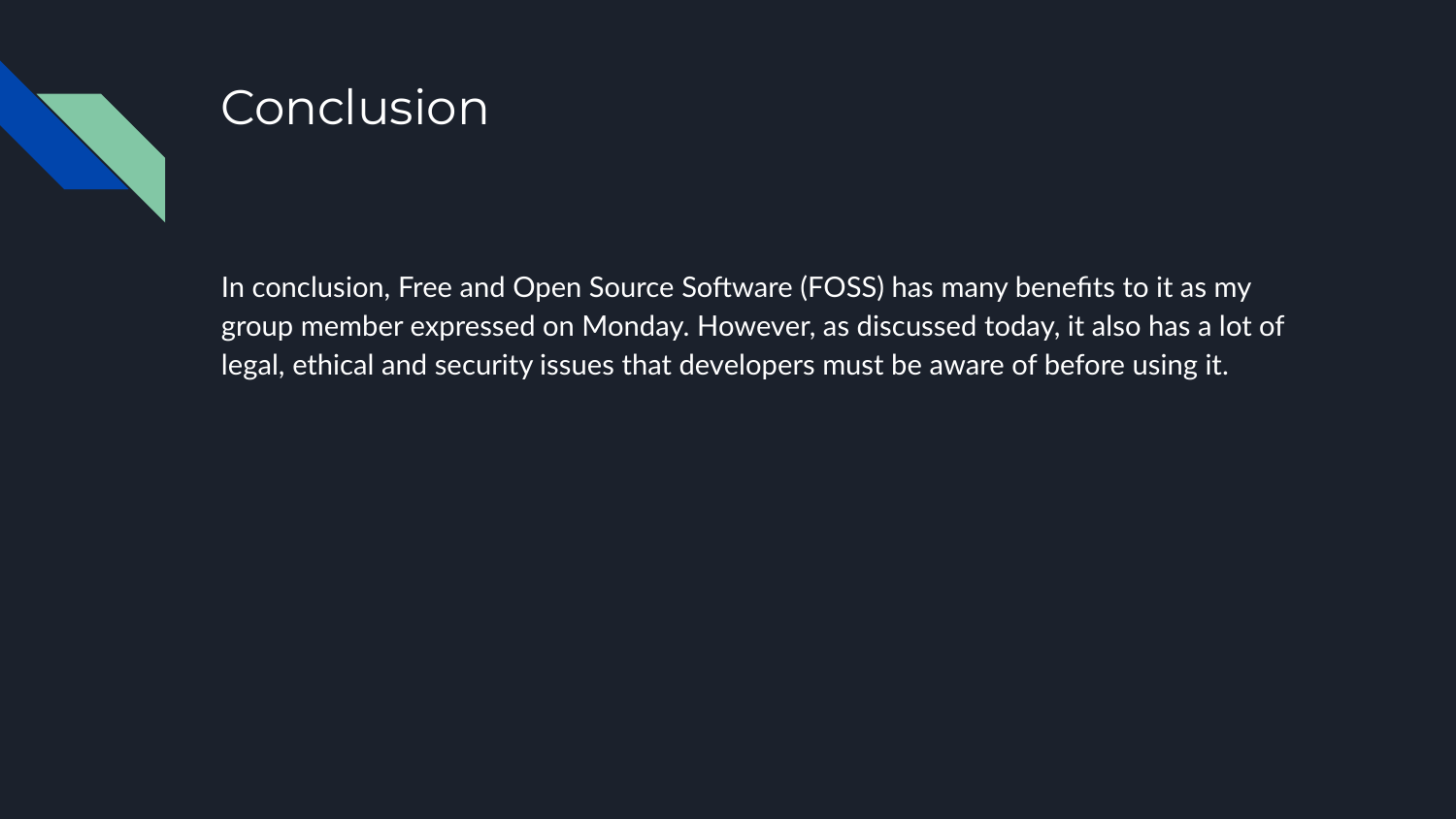

# Conclusion
In conclusion, Free and Open Source Software (FOSS) has many benefits to it as my group member expressed on Monday. However, as discussed today, it also has a lot of legal, ethical and security issues that developers must be aware of before using it.